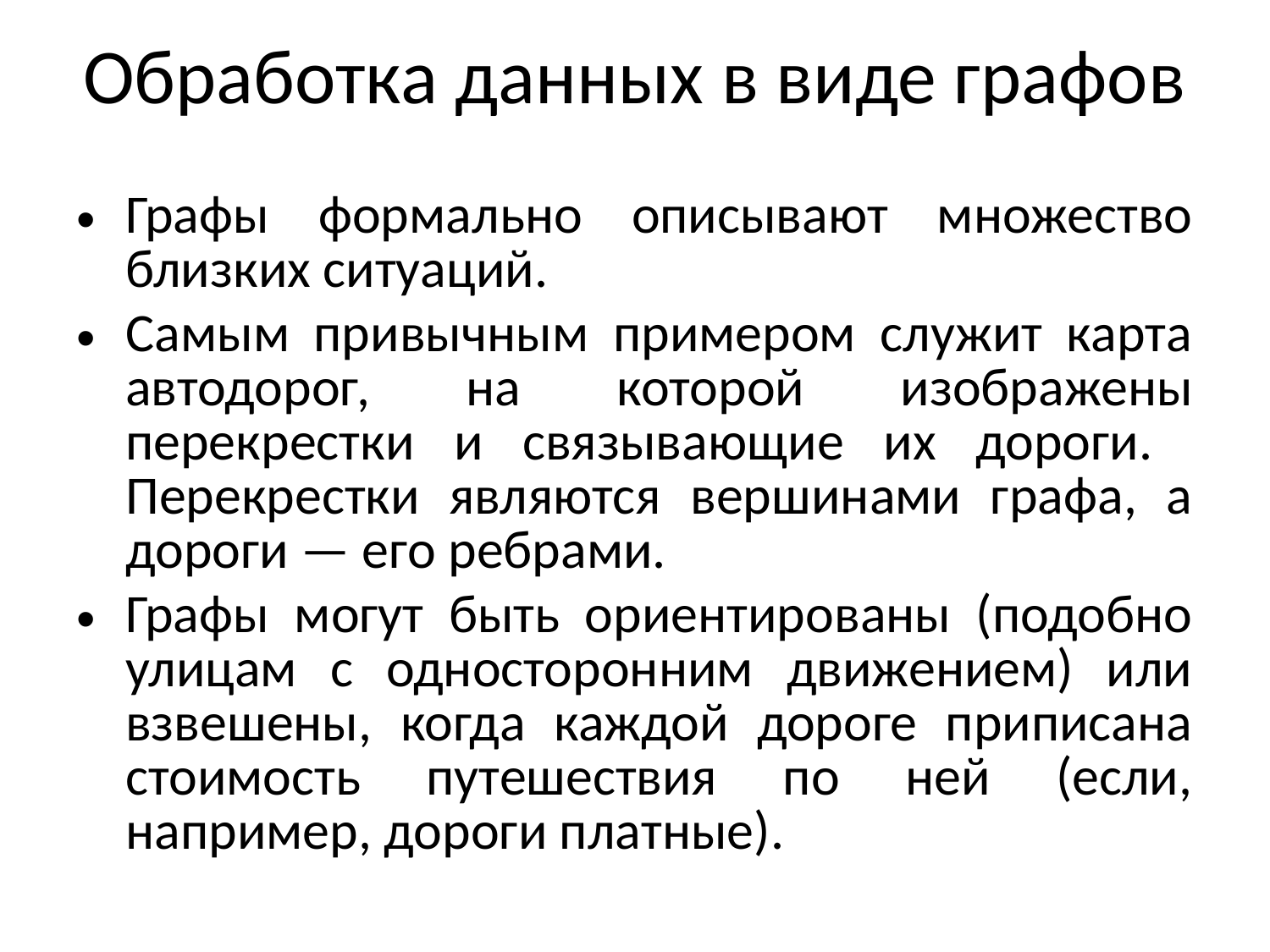

# Обработка данных в виде графов
Графы формально описывают множество близких ситуаций.
Самым привычным примером служит карта автодорог, на которой изображены перекрестки и связывающие их дороги.  Перекрестки являются вершинами графа, а дороги — его ребрами.
Графы могут быть ориентированы (подобно улицам с односторонним движением) или взвешены, когда каждой дороге приписана стоимость путешествия по ней (если, например, дороги платные).